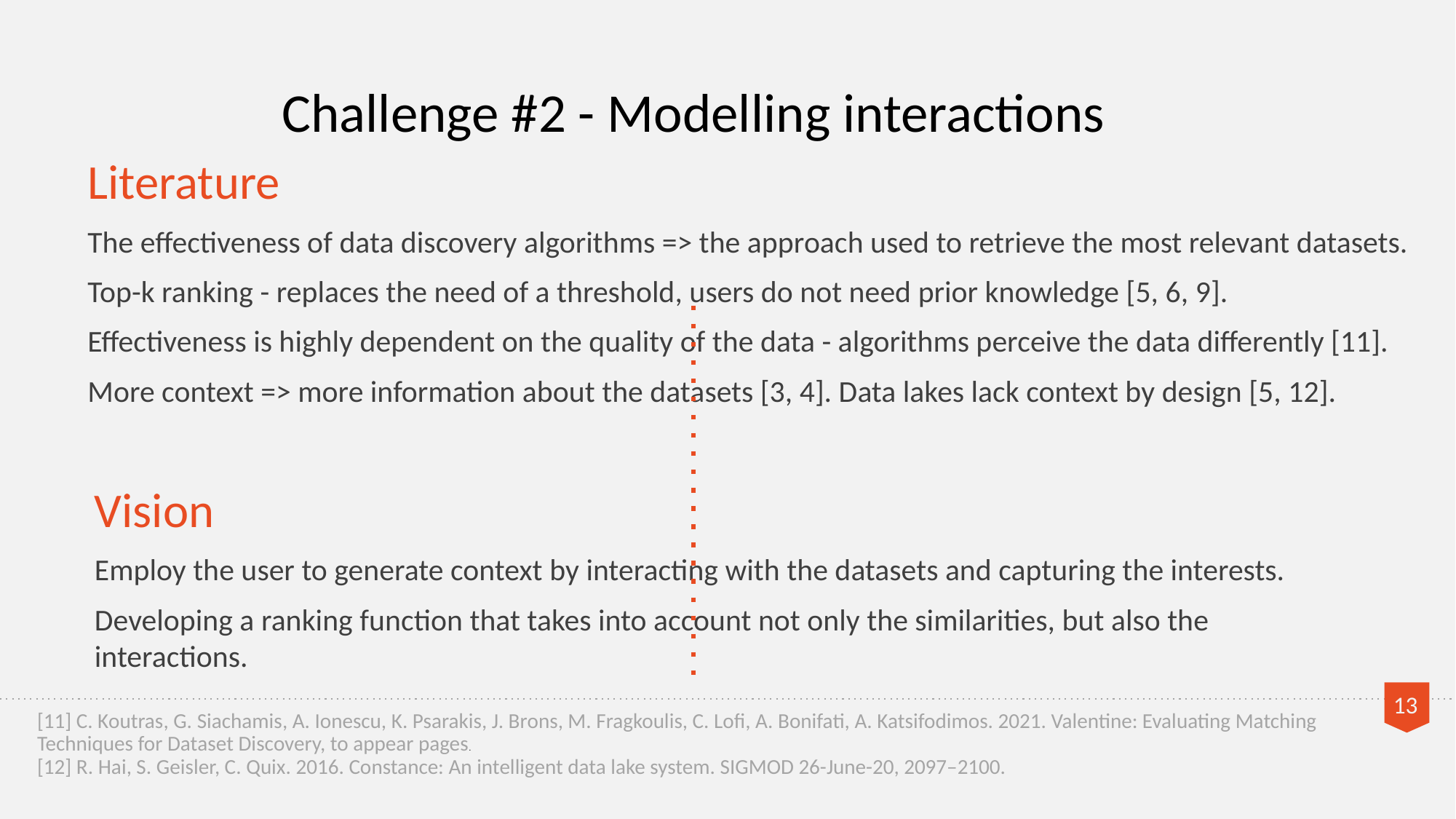

Challenge #2 - Modelling interactions
Literature
The effectiveness of data discovery algorithms => the approach used to retrieve the most relevant datasets.
Top-k ranking - replaces the need of a threshold, users do not need prior knowledge [5, 6, 9].
Effectiveness is highly dependent on the quality of the data - algorithms perceive the data differently [11].
More context => more information about the datasets [3, 4]. Data lakes lack context by design [5, 12].

Vision
Employ the user to generate context by interacting with the datasets and capturing the interests.
Developing a ranking function that takes into account not only the similarities, but also the interactions.

13
[11] C. Koutras, G. Siachamis, A. Ionescu, K. Psarakis, J. Brons, M. Fragkoulis, C. Lofi, A. Bonifati, A. Katsifodimos. 2021. Valentine: Evaluating Matching Techniques for Dataset Discovery, to appear pages.
[12] R. Hai, S. Geisler, C. Quix. 2016. Constance: An intelligent data lake system. SIGMOD 26-June-20, 2097–2100.